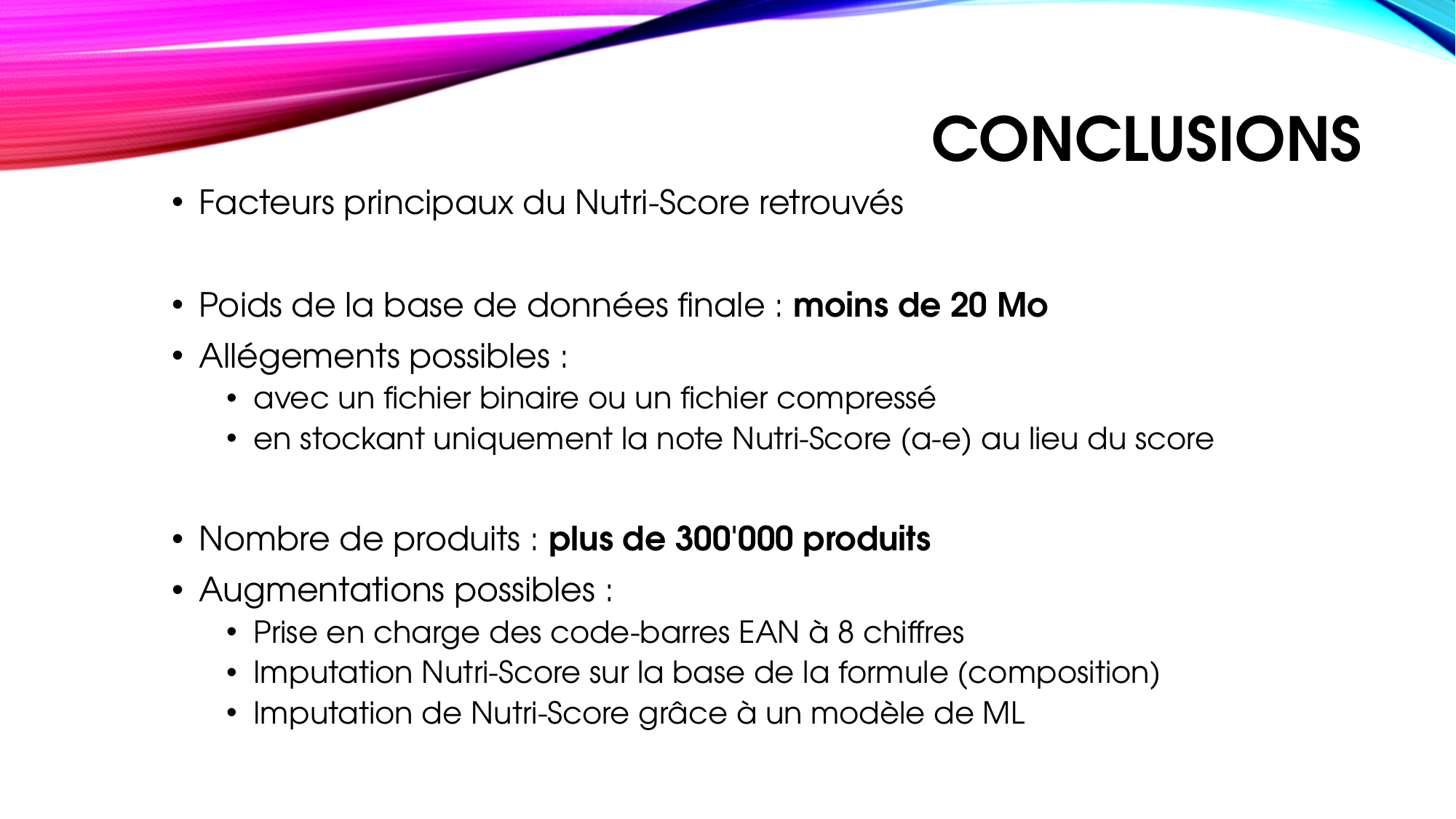

# Conclusions
Facteurs principaux du Nutri-Score retrouvés

Poids de la base de données finale : moins de 20 Mo
Allégements possibles :
avec un fichier binaire ou un fichier compressé
en stockant uniquement la note Nutri-Score (a-e) au lieu du score

Nombre de produits : plus de 300'000 produits
Augmentations possibles :
Prise en charge des code-barres EAN à 8 chiffres
Imputation Nutri-Score sur la base de la formule (composition)
Imputation de Nutri-Score grâce à un modèle de ML